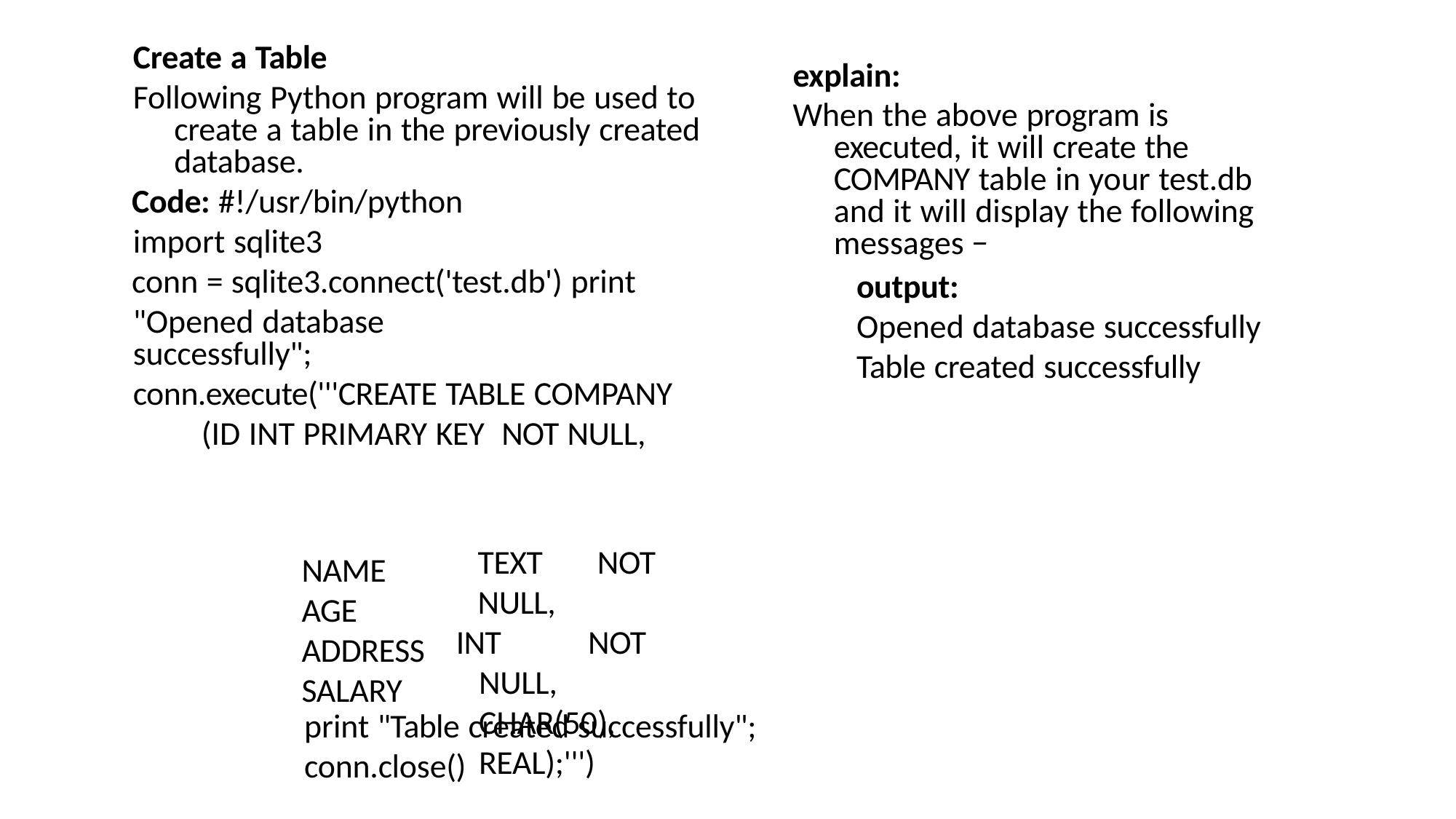

Create a Table
Following Python program will be used to create a table in the previously created database.
Code: #!/usr/bin/python import sqlite3
conn = sqlite3.connect('test.db') print "Opened database
successfully";
conn.execute('''CREATE TABLE COMPANY
(ID INT PRIMARY KEY	NOT NULL,
explain:
When the above program is executed, it will create the COMPANY table in your test.db and it will display the following messages −
output:
Opened database successfully Table created successfully
TEXT	NOT NULL,
INT	NOT NULL, CHAR(50), REAL);''')
NAME AGE ADDRESS SALARY
print "Table created successfully";
conn.close()